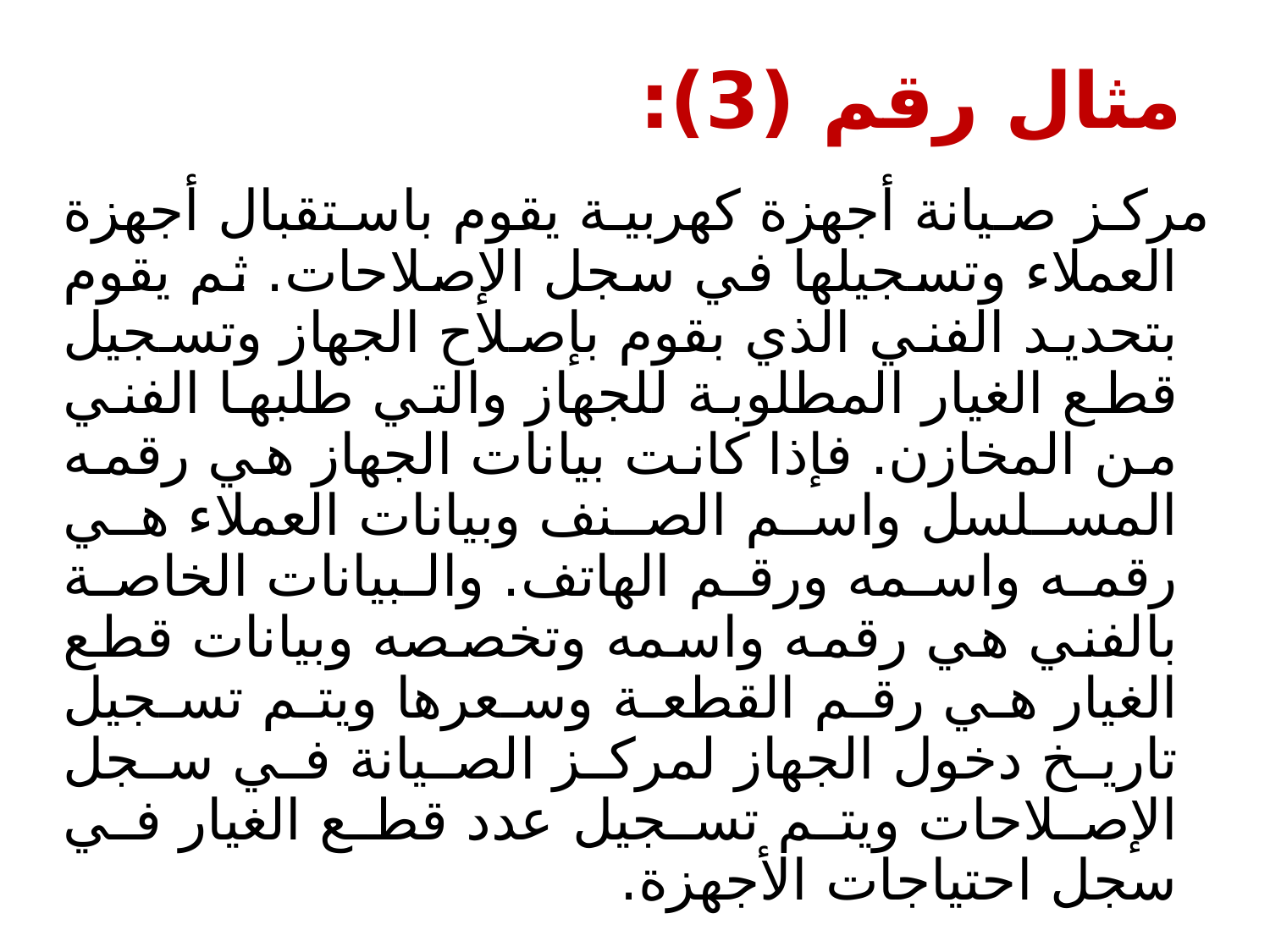

# مثال رقم (3):

مركز صيانة أجهزة كهربية يقوم باستقبال أجهزة العملاء وتسجيلها في سجل الإصلاحات. ثم يقوم بتحديد الفني الذي بقوم بإصلاح الجهاز وتسجيل قطع الغيار المطلوبة للجهاز والتي طلبها الفني من المخازن. فإذا كانت بيانات الجهاز هي رقمه المسلسل واسم الصنف وبيانات العملاء هي رقمه واسمه ورقم الهاتف. والبيانات الخاصة بالفني هي رقمه واسمه وتخصصه وبيانات قطع الغيار هي رقم القطعة وسعرها ويتم تسجيل تاريخ دخول الجهاز لمركز الصيانة في سجل الإصلاحات ويتم تسجيل عدد قطع الغيار في سجل احتياجات الأجهزة.